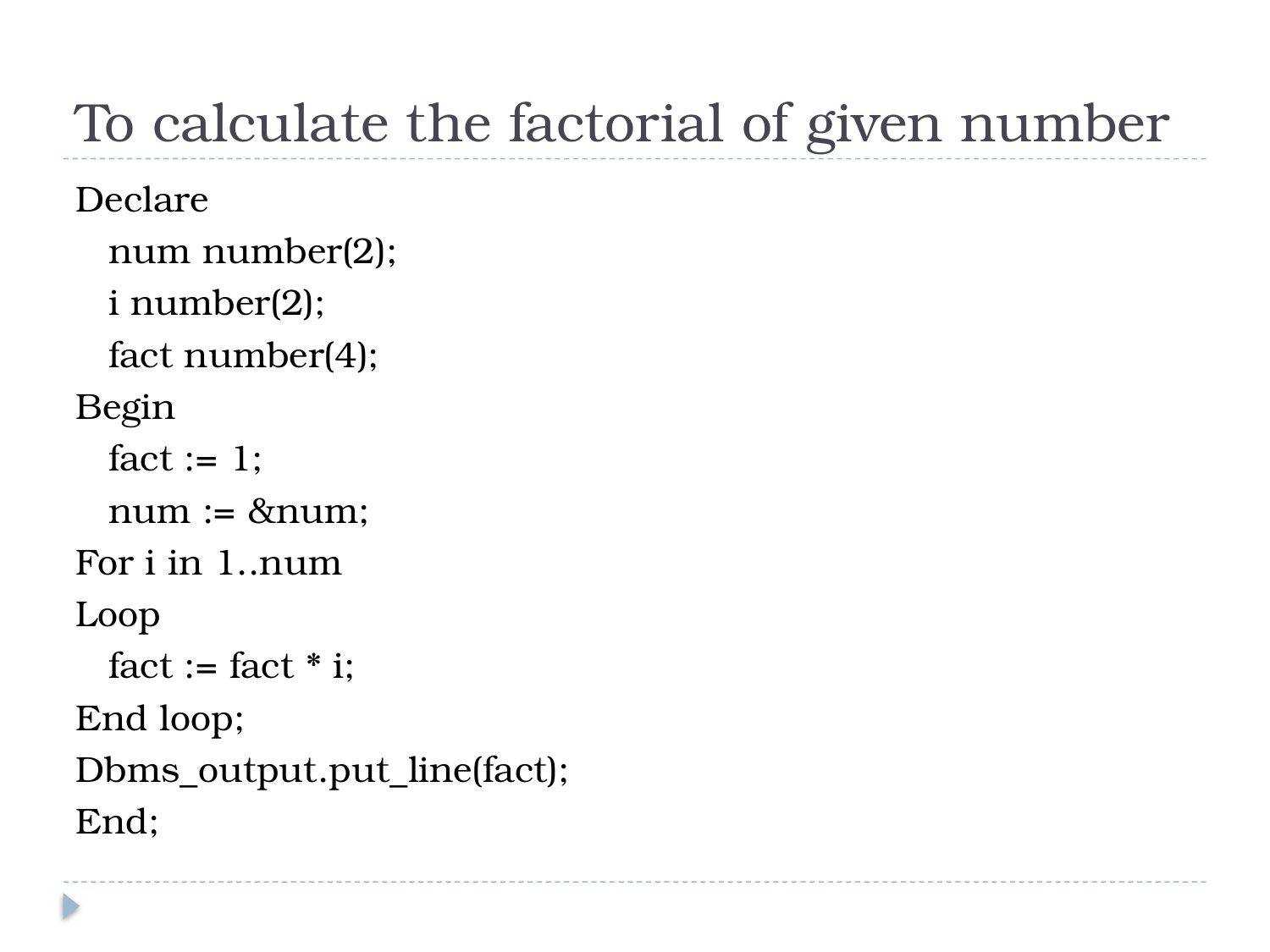

# To calculate the factorial of given number
Declare
	num number(2);
	i number(2);
	fact number(4);
Begin
	fact := 1;
	num := &num;
For i in 1..num
Loop
	fact := fact * i;
End loop;
Dbms_output.put_line(fact);
End;